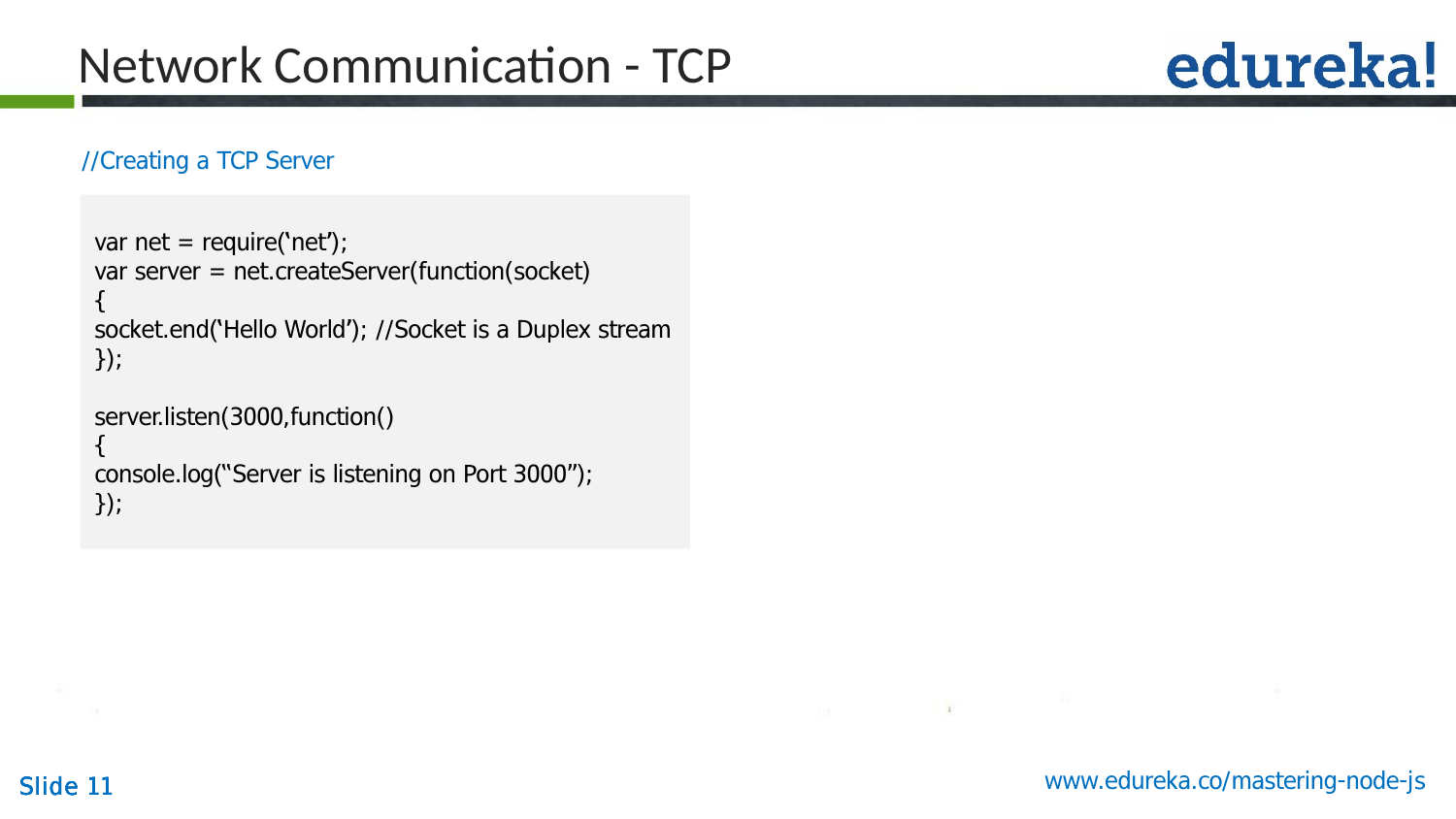

Network Communication - TCP
//Creating a TCP Server

var net = require(‘net’);
var server = net.createServer(function(socket)
{
socket.end(‘Hello World’); //Socket is a Duplex stream
});

server.listen(3000,function()
{
console.log(“Server is listening on Port 3000”);
});